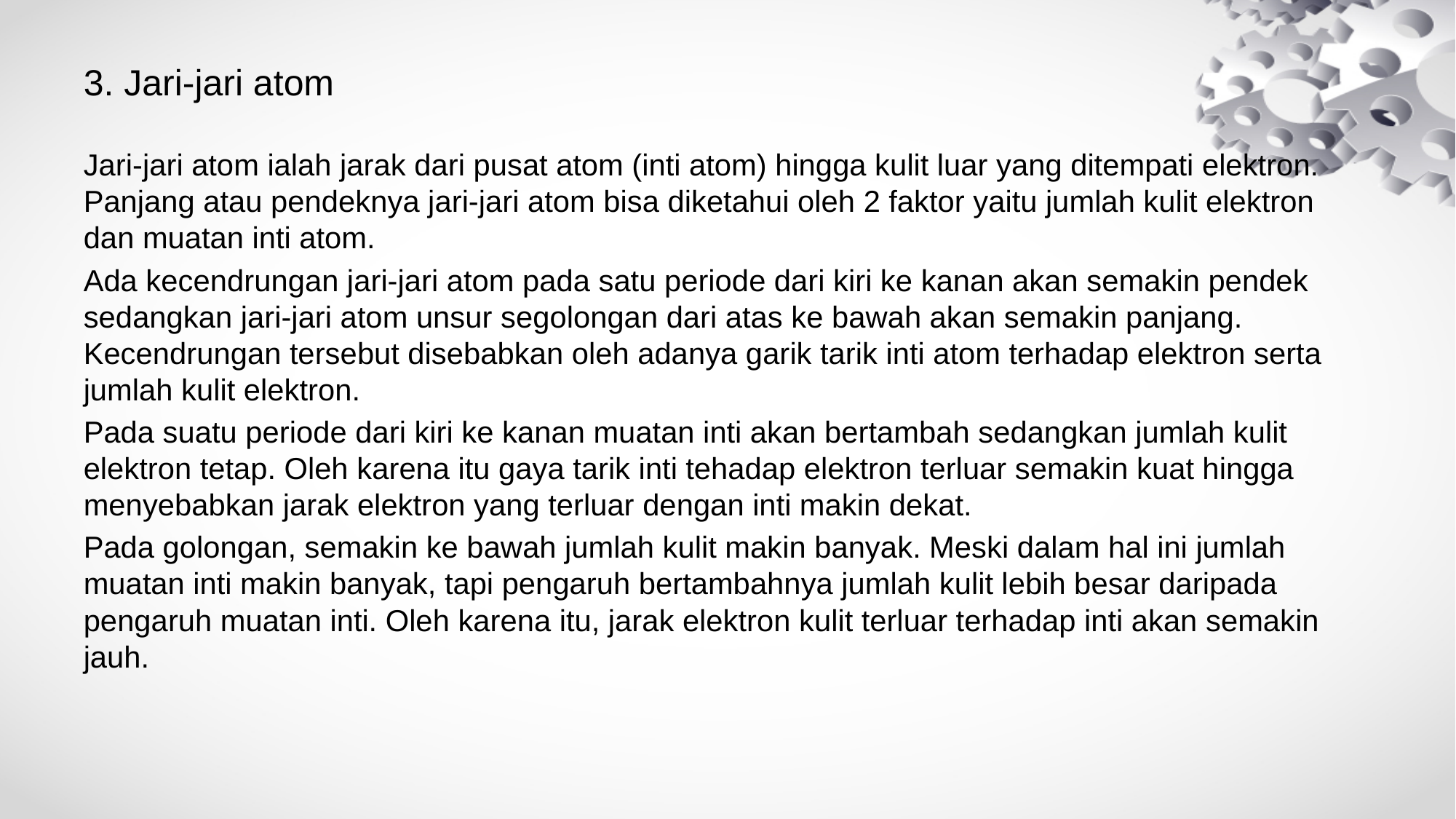

# 3. Jari-jari atom
Jari-jari atom ialah jarak dari pusat atom (inti atom) hingga kulit luar yang ditempati elektron. Panjang atau pendeknya jari-jari atom bisa diketahui oleh 2 faktor yaitu jumlah kulit elektron dan muatan inti atom.
Ada kecendrungan jari-jari atom pada satu periode dari kiri ke kanan akan semakin pendek sedangkan jari-jari atom unsur segolongan dari atas ke bawah akan semakin panjang. Kecendrungan tersebut disebabkan oleh adanya garik tarik inti atom terhadap elektron serta jumlah kulit elektron.
Pada suatu periode dari kiri ke kanan muatan inti akan bertambah sedangkan jumlah kulit elektron tetap. Oleh karena itu gaya tarik inti tehadap elektron terluar semakin kuat hingga menyebabkan jarak elektron yang terluar dengan inti makin dekat.
Pada golongan, semakin ke bawah jumlah kulit makin banyak. Meski dalam hal ini jumlah muatan inti makin banyak, tapi pengaruh bertambahnya jumlah kulit lebih besar daripada pengaruh muatan inti. Oleh karena itu, jarak elektron kulit terluar terhadap inti akan semakin jauh.